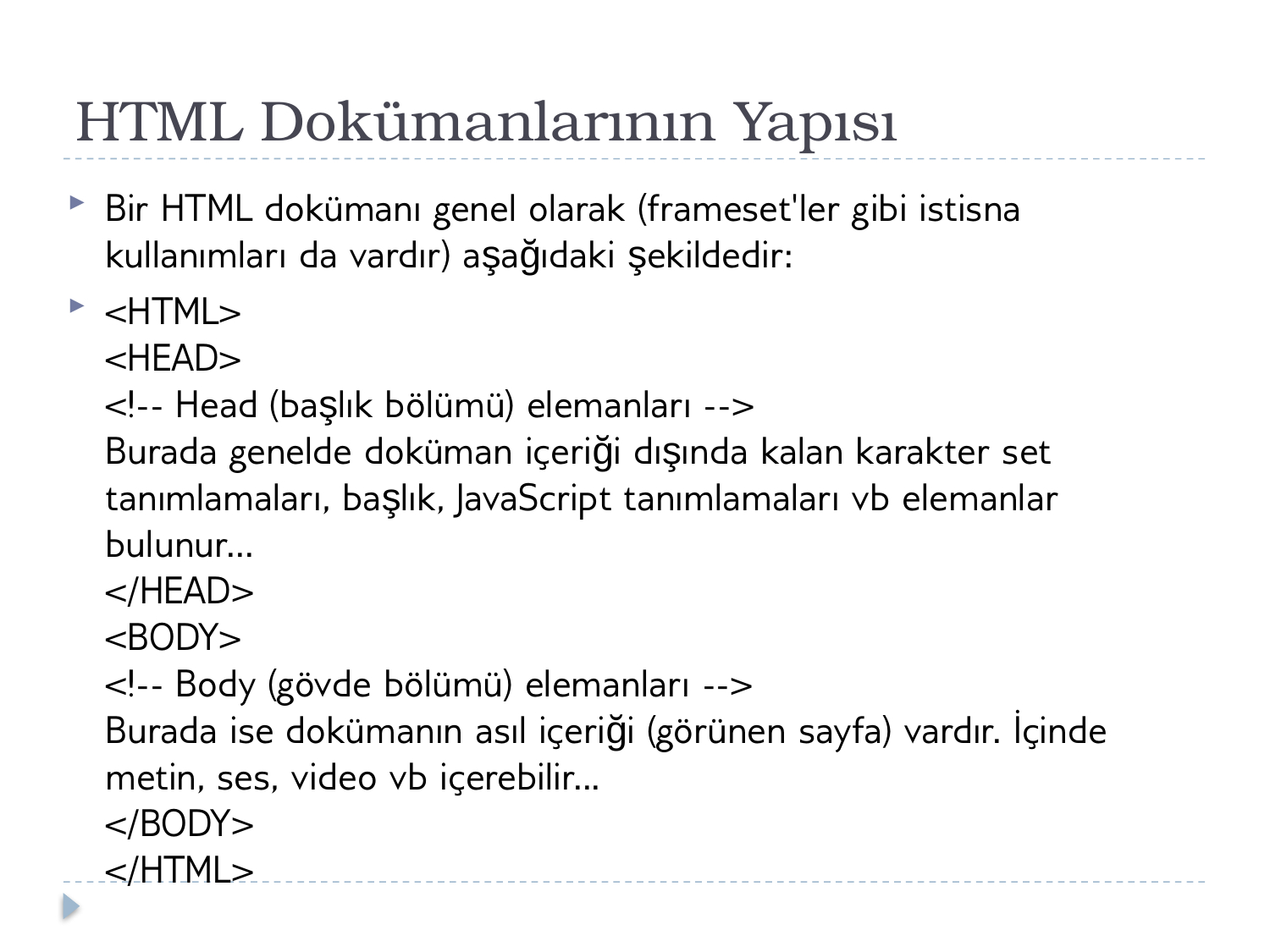

HTML Dokümanlarının Yapısı
Bir HTML dokümanı genel olarak (frameset'ler gibi istisna kullanımları da vardır) aşağıdaki şekildedir:
<HTML>
<HEAD>
<!-- Head (başlık bölümü) elemanları -->
Burada genelde doküman içeriği dışında kalan karakter set tanımlamaları, başlık, JavaScript tanımlamaları vb elemanlar bulunur...
</HEAD>
<BODY>
<!-- Body (gövde bölümü) elemanları -->
Burada ise dokümanın asıl içeriği (görünen sayfa) vardır. İçinde metin, ses, video vb içerebilir...
</BODY>
</HTML>